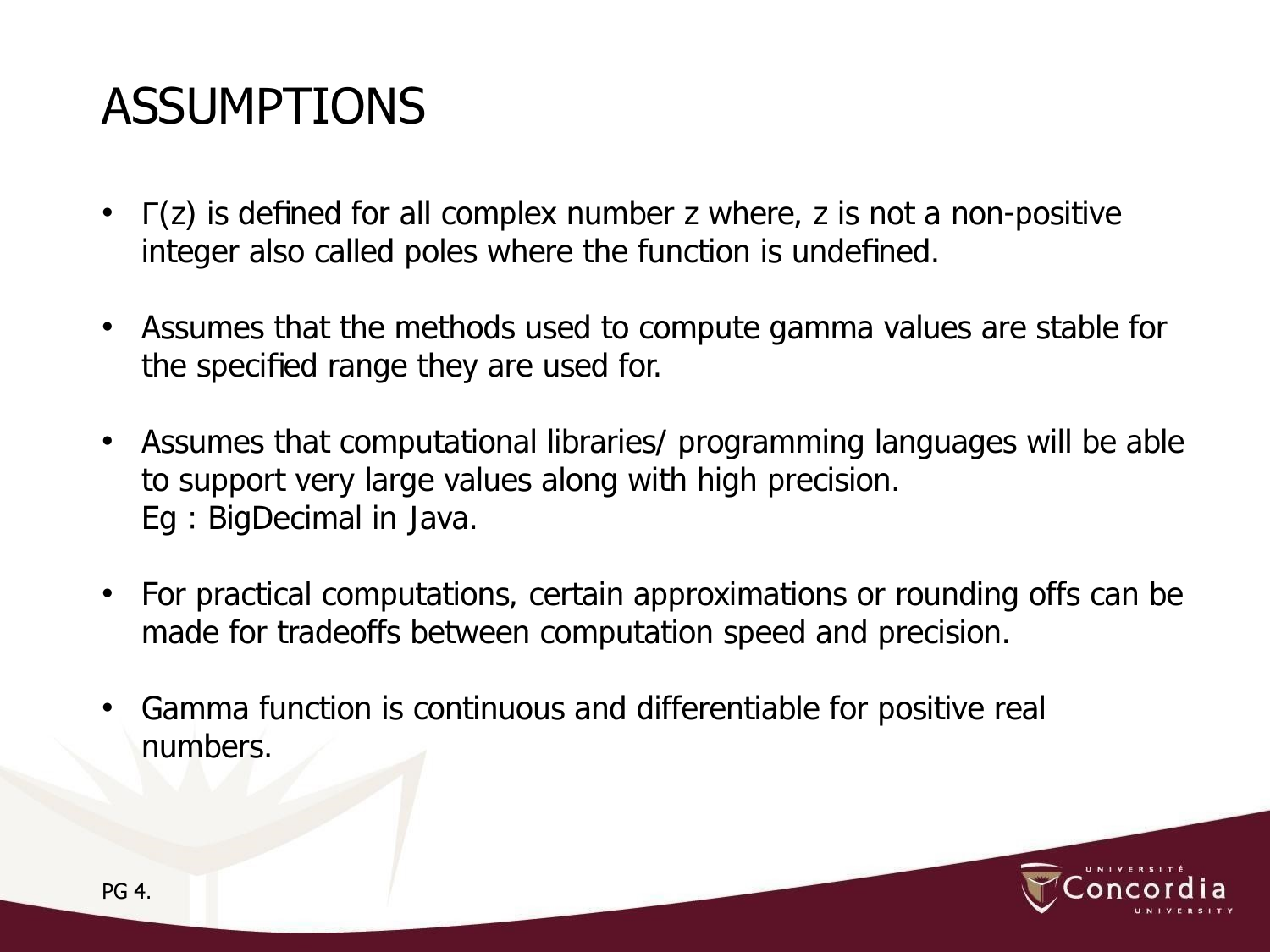

ASSUMPTIONS

Γ(z) is defined for all complex number z where, z is not a non-positive integer also called poles where the function is undefined.

Assumes that the methods used to compute gamma values are stable for the specified range they are used for.

Assumes that computational libraries/ programming languages will be able to support very large values along with high precision.
    Eg : BigDecimal in Java.

For practical computations, certain approximations or rounding offs can be made for tradeoffs between computation speed and precision.

Gamma function is continuous and differentiable for positive real numbers.

PG 4.